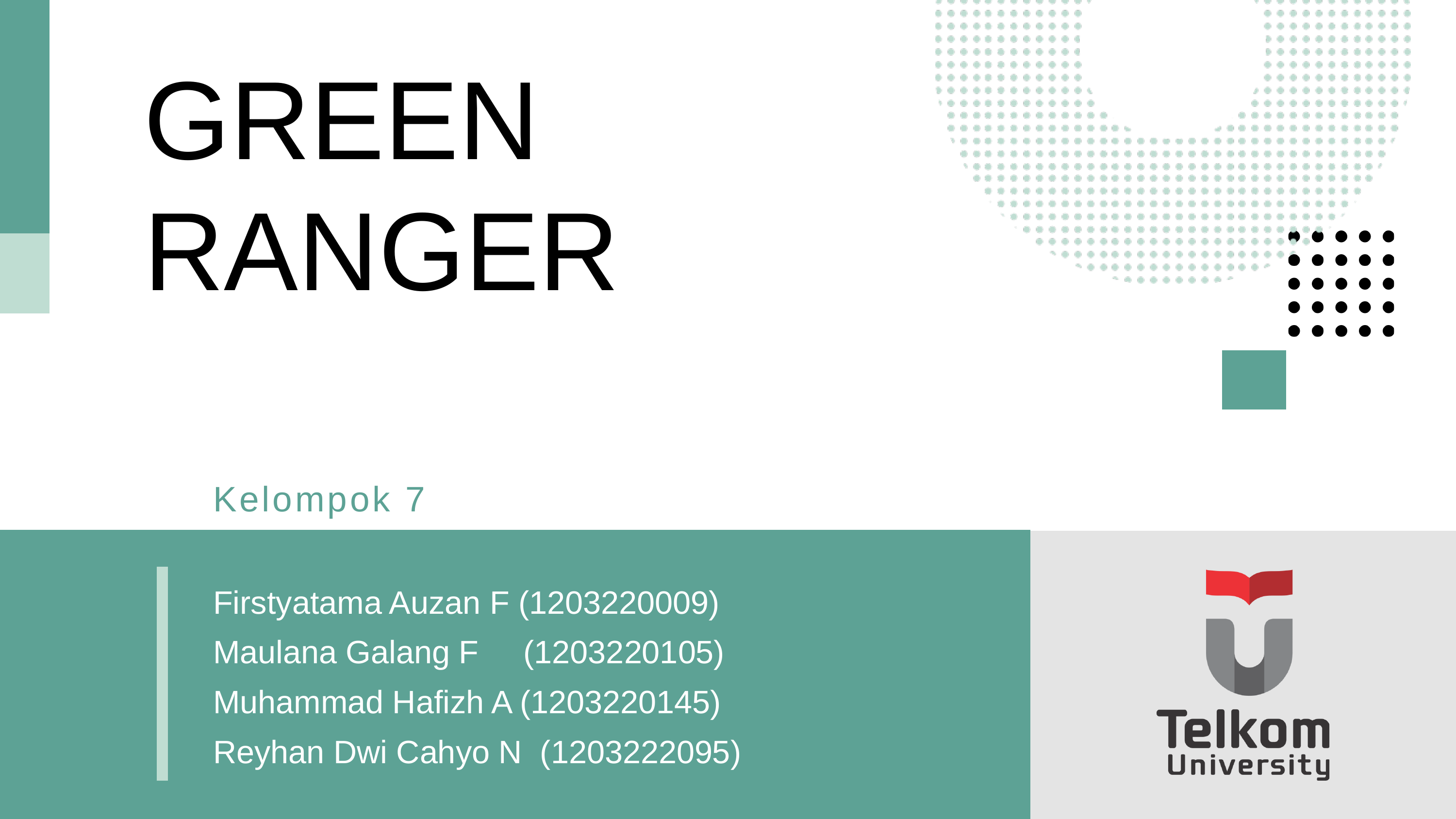

GREEN
RANGER

Kelompok 7

Korina Villanueva

Firstyatama Auzan F (1203220009)
NIM : 1234567890
Maulana Galang F     (1203220105)
Muhammad Hafizh A (1203220145)
PROGRAM STUDI TIMMERMAN
Reyhan Dwi Cahyo N  (1203222095)
2029